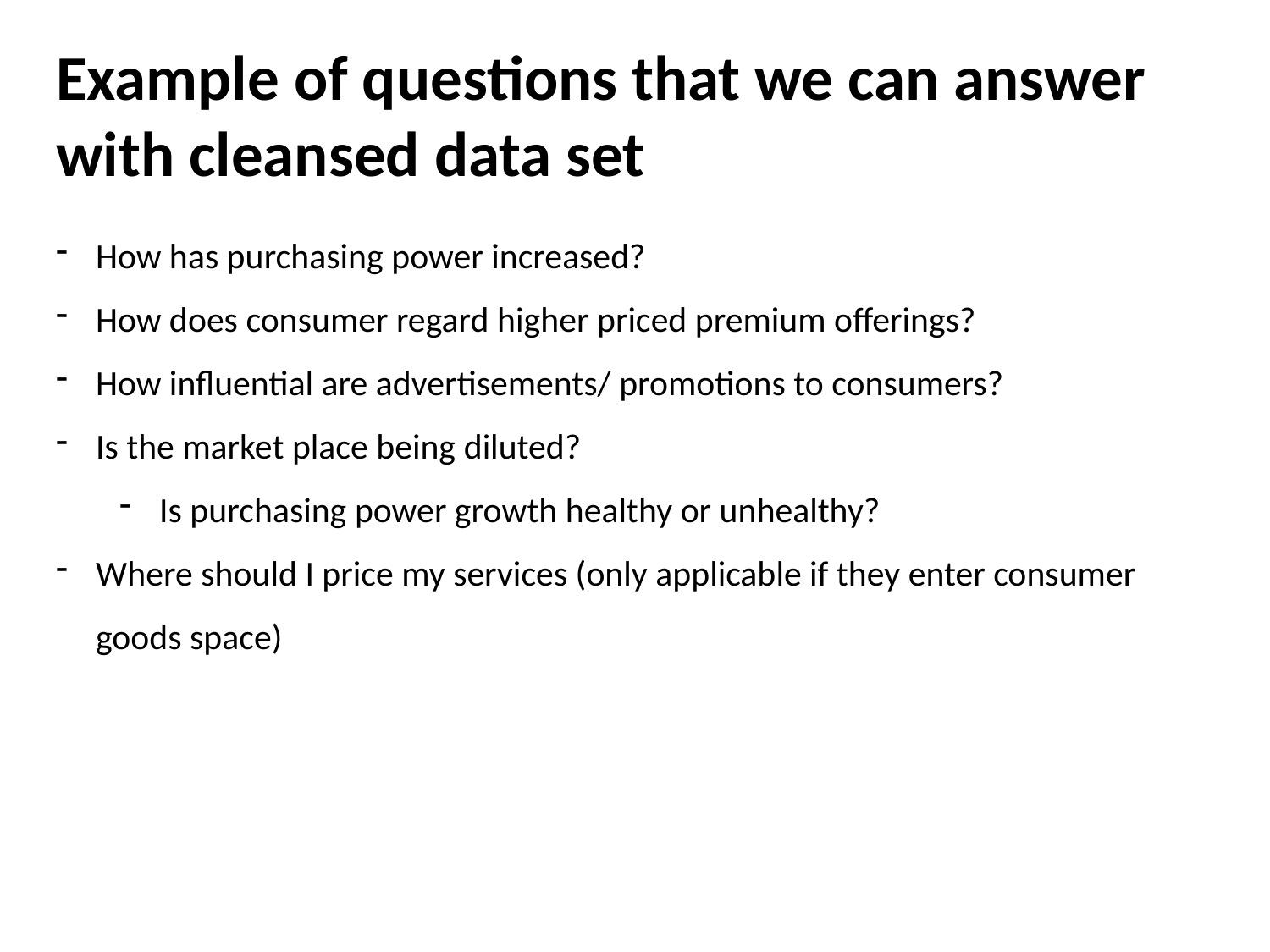

Example of questions that we can answer with cleansed data set
How has purchasing power increased?
How does consumer regard higher priced premium offerings?
How influential are advertisements/ promotions to consumers?
Is the market place being diluted?
Is purchasing power growth healthy or unhealthy?
Where should I price my services (only applicable if they enter consumer goods space)